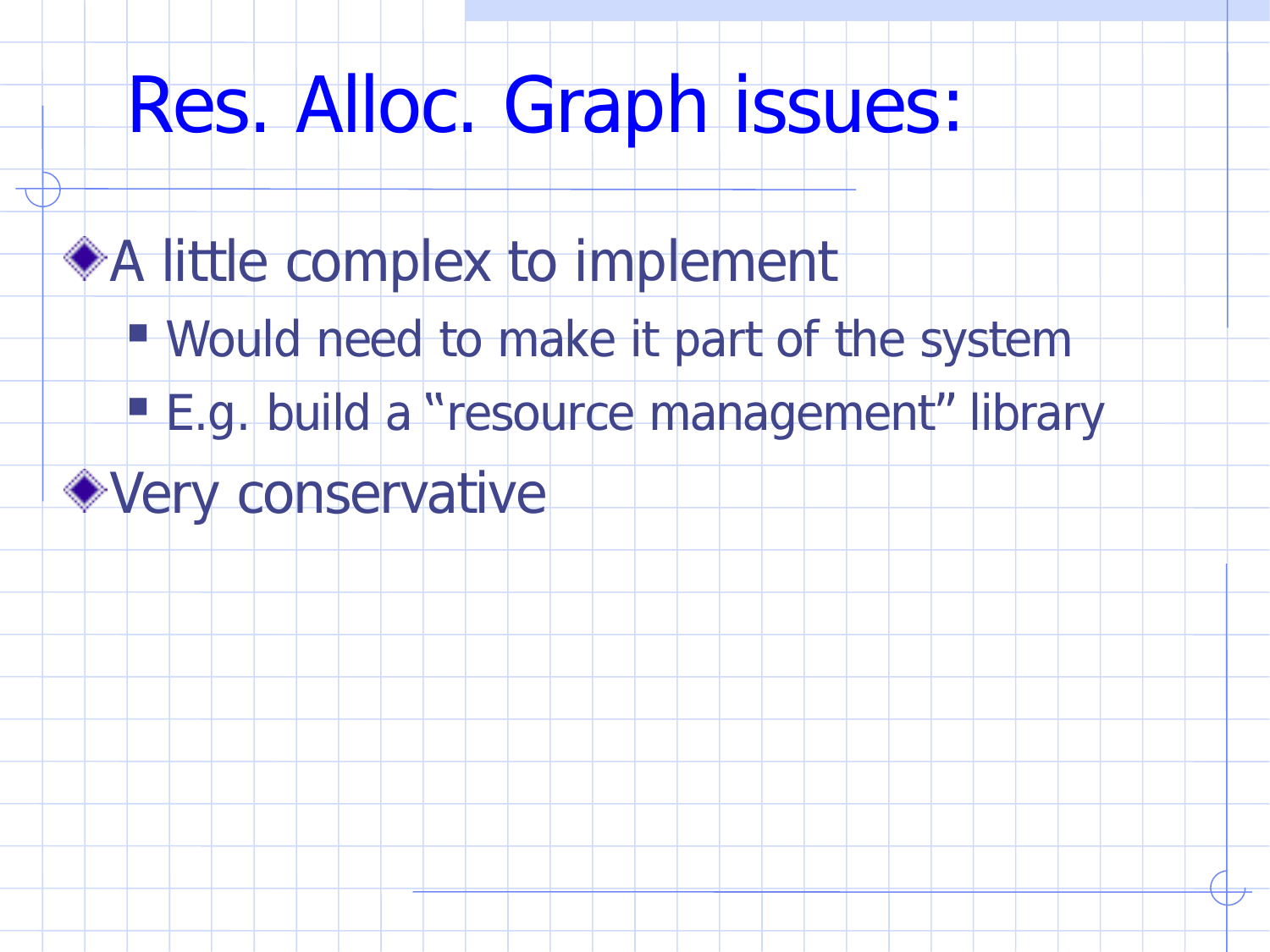

# Res. Alloc. Graph issues:
A little complex to implement
Would need to make it part of the system
E.g. build a “resource management” library
Very conservative